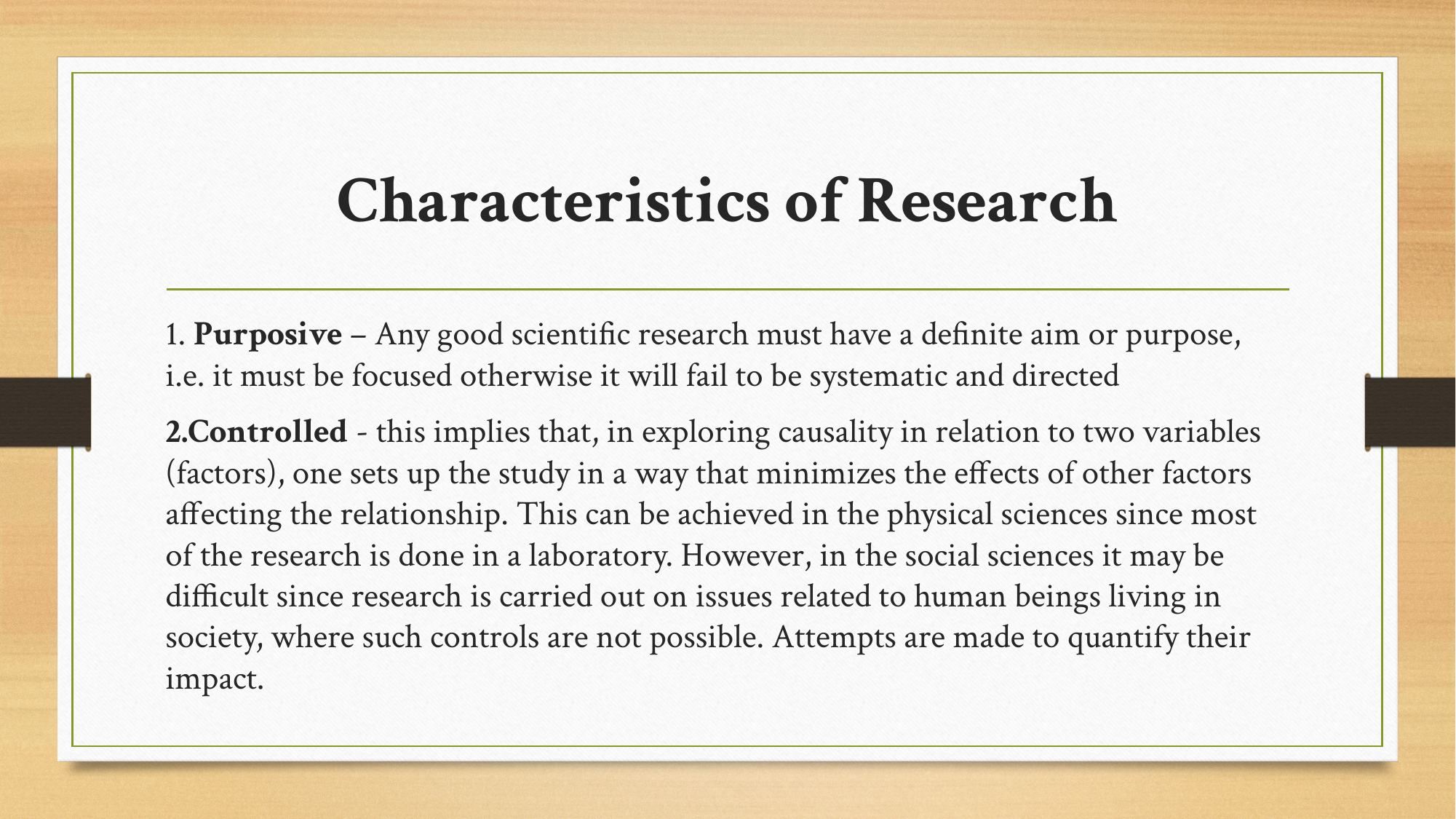

# Characteristics of Research
1. Purposive – Any good scientific research must have a definite aim or purpose, i.e. it must be focused otherwise it will fail to be systematic and directed
2.Controlled - this implies that, in exploring causality in relation to two variables (factors), one sets up the study in a way that minimizes the effects of other factors affecting the relationship. This can be achieved in the physical sciences since most of the research is done in a laboratory. However, in the social sciences it may be difficult since research is carried out on issues related to human beings living in society, where such controls are not possible. Attempts are made to quantify their impact.